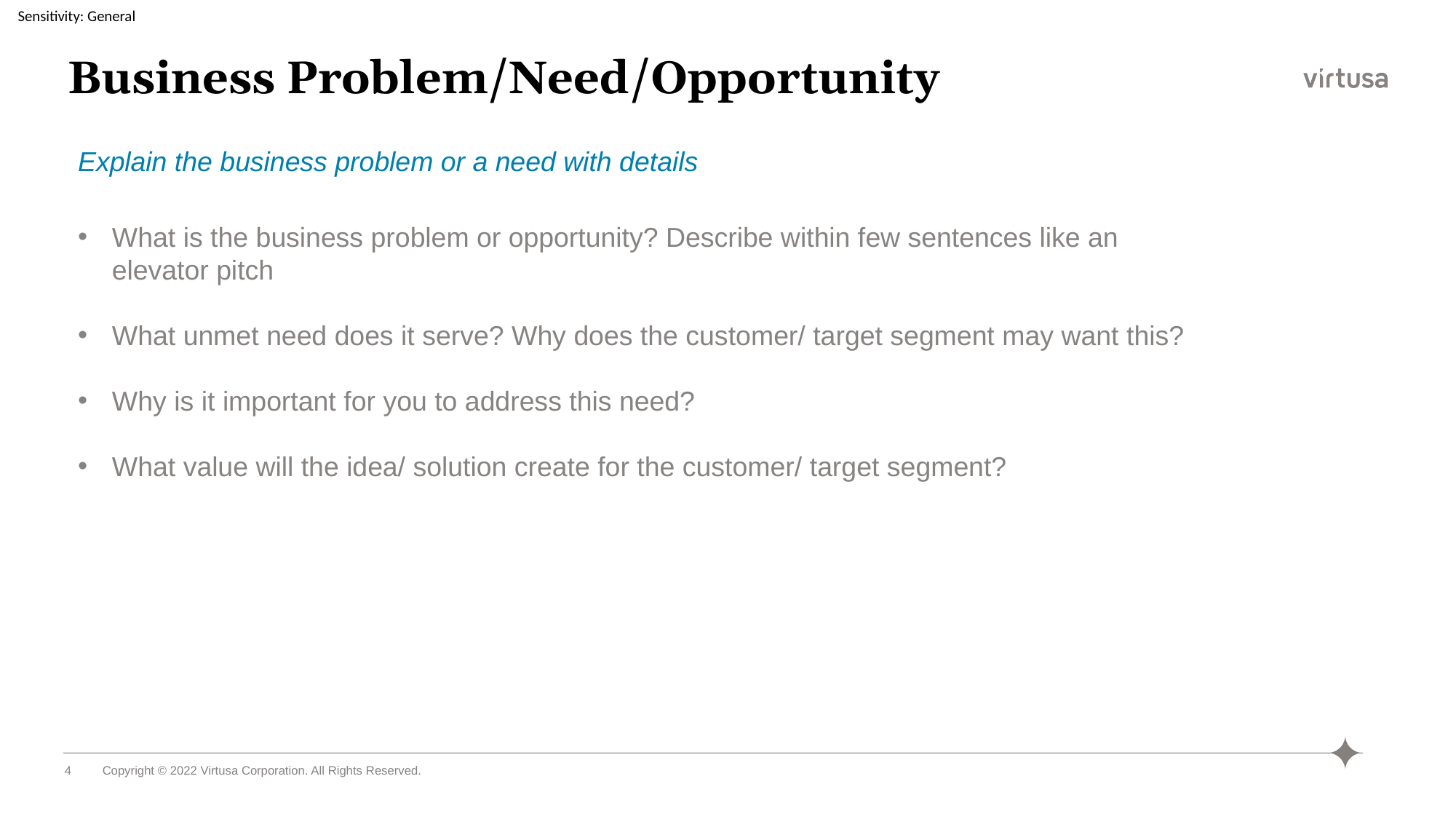

# Business Problem/Need/Opportunity
Explain the business problem or a need with details
What is the business problem or opportunity? Describe within few sentences like an elevator pitch

What unmet need does it serve? Why does the customer/ target segment may want this?

Why is it important for you to address this need?

What value will the idea/ solution create for the customer/ target segment?